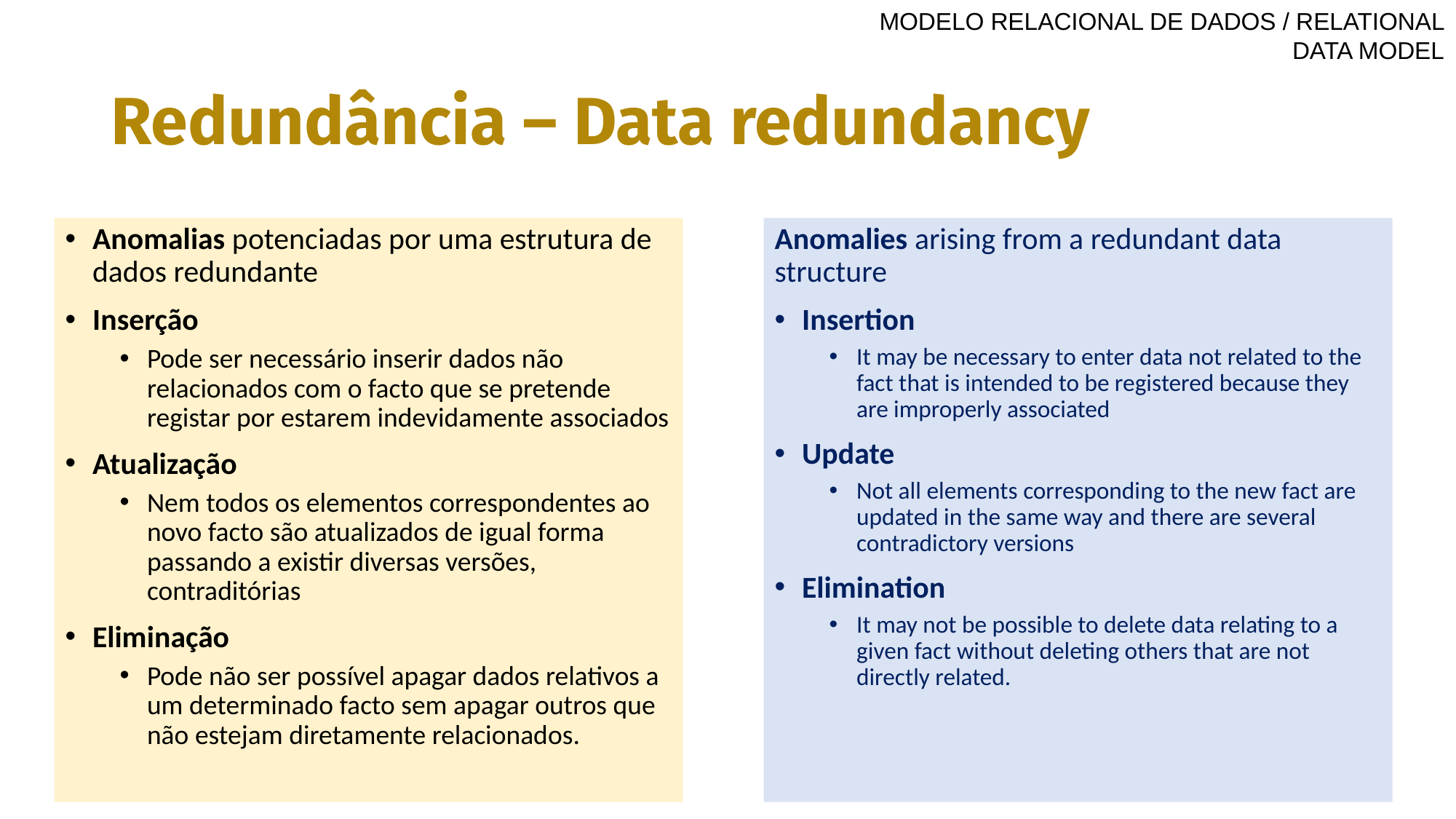

MODELO RELACIONAL DE DADOS / RELATIONAL DATA MODEL
# Redundância – Data redundancy
Anomalias potenciadas por uma estrutura de dados redundante
Inserção
Pode ser necessário inserir dados não relacionados com o facto que se pretende registar por estarem indevidamente associados
Atualização
Nem todos os elementos correspondentes ao novo facto são atualizados de igual forma passando a existir diversas versões, contraditórias
Eliminação
Pode não ser possível apagar dados relativos a um determinado facto sem apagar outros que não estejam diretamente relacionados.
Anomalies arising from a redundant data structure
Insertion
It may be necessary to enter data not related to the fact that is intended to be registered because they are improperly associated
Update
Not all elements corresponding to the new fact are updated in the same way and there are several contradictory versions
Elimination
It may not be possible to delete data relating to a given fact without deleting others that are not directly related.